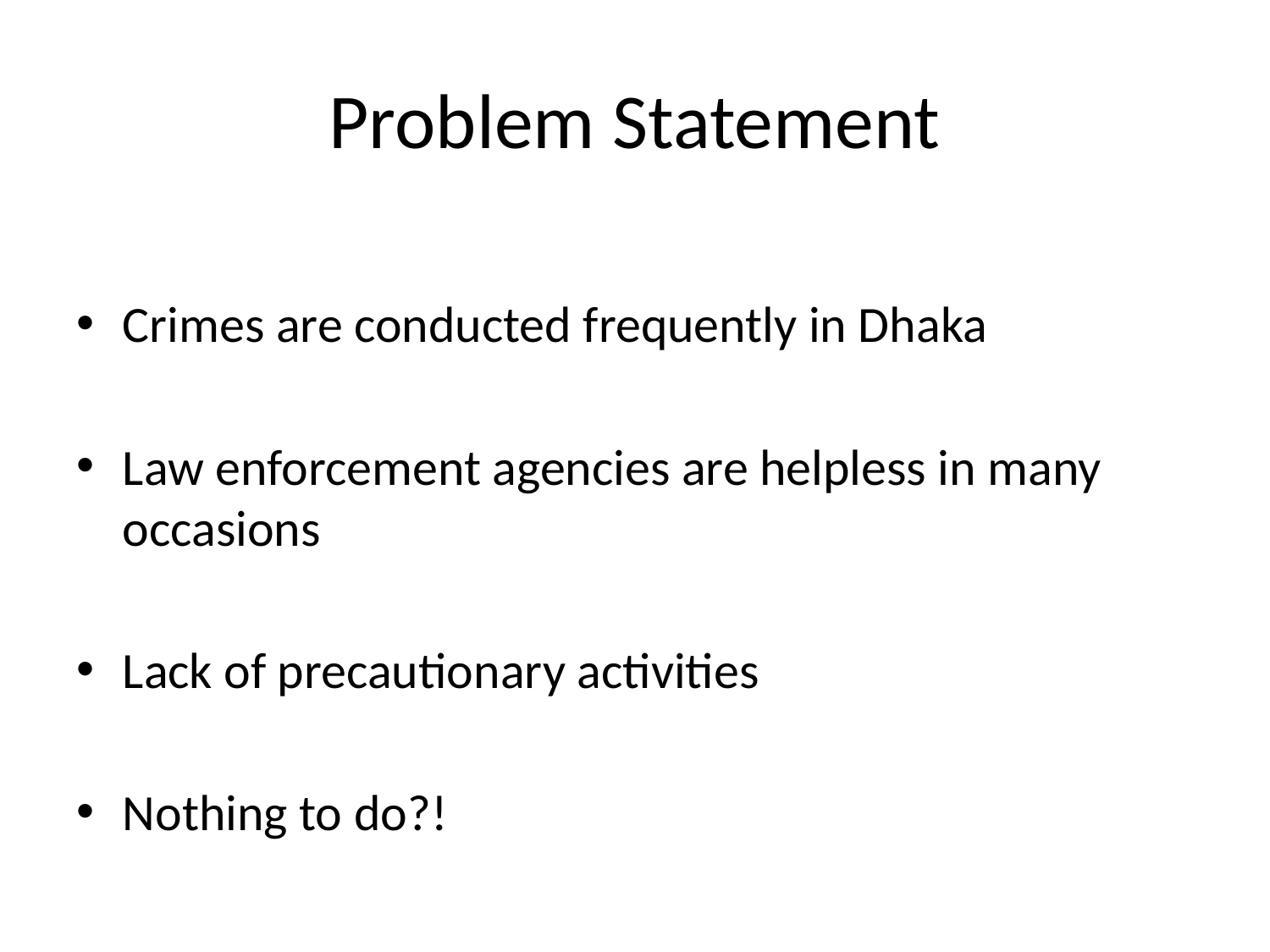

# Problem Statement
Crimes are conducted frequently in Dhaka

Law enforcement agencies are helpless in many occasions

Lack of precautionary activities

Nothing to do?!